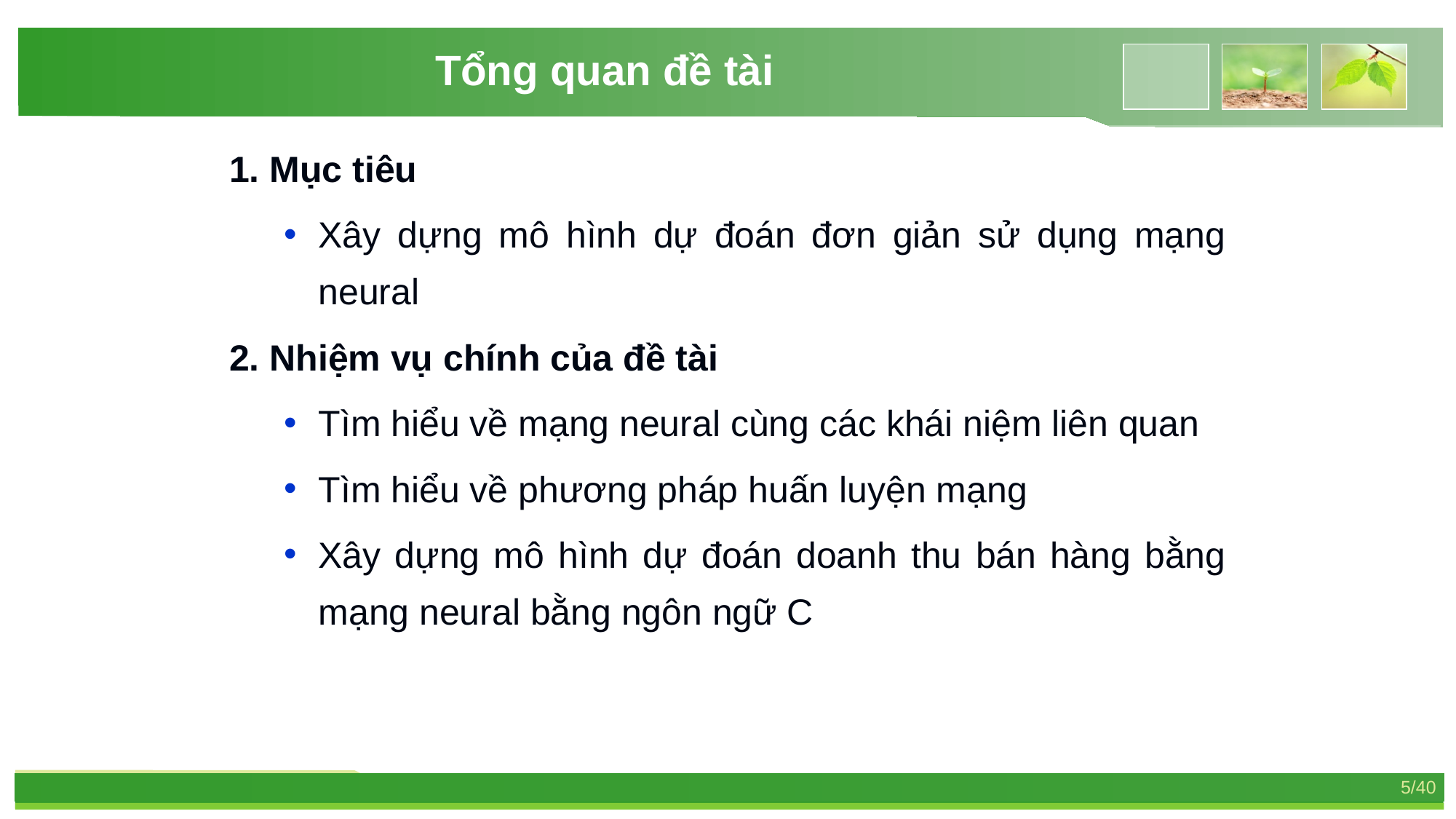

Tổng quan đề tài
1. Mục tiêu
Xây dựng mô hình dự đoán đơn giản sử dụng mạng neural
2. Nhiệm vụ chính của đề tài
Tìm hiểu về mạng neural cùng các khái niệm liên quan
Tìm hiểu về phương pháp huấn luyện mạng
Xây dựng mô hình dự đoán doanh thu bán hàng bằng mạng neural bằng ngôn ngữ C